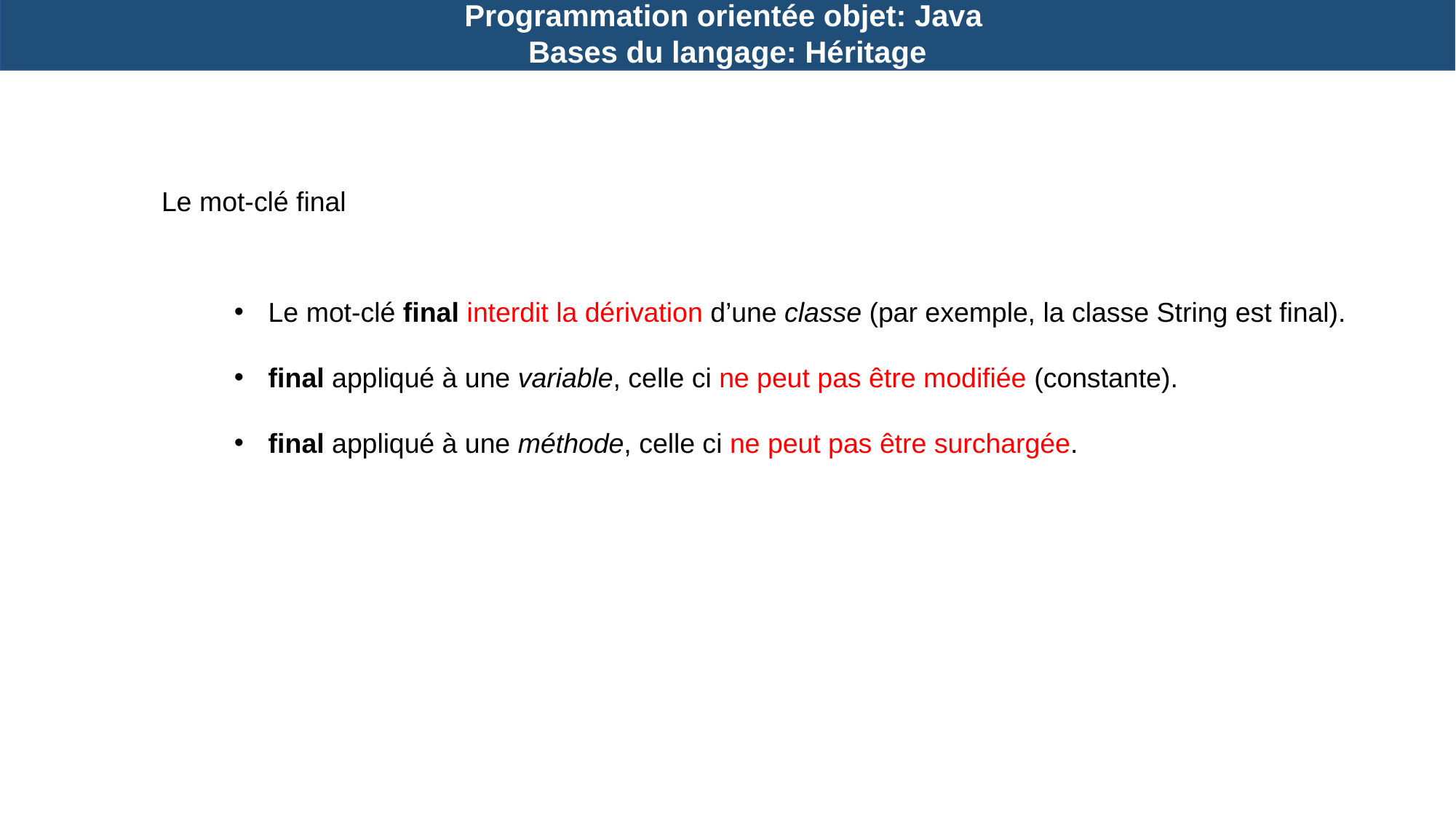

Programmation orientée objet: Java
Bases du langage: Héritage
Le mot-clé final
Le mot-clé final interdit la dérivation d’une classe (par exemple, la classe String est final).

final appliqué à une variable, celle ci ne peut pas être modifiée (constante).

final appliqué à une méthode, celle ci ne peut pas être surchargée.